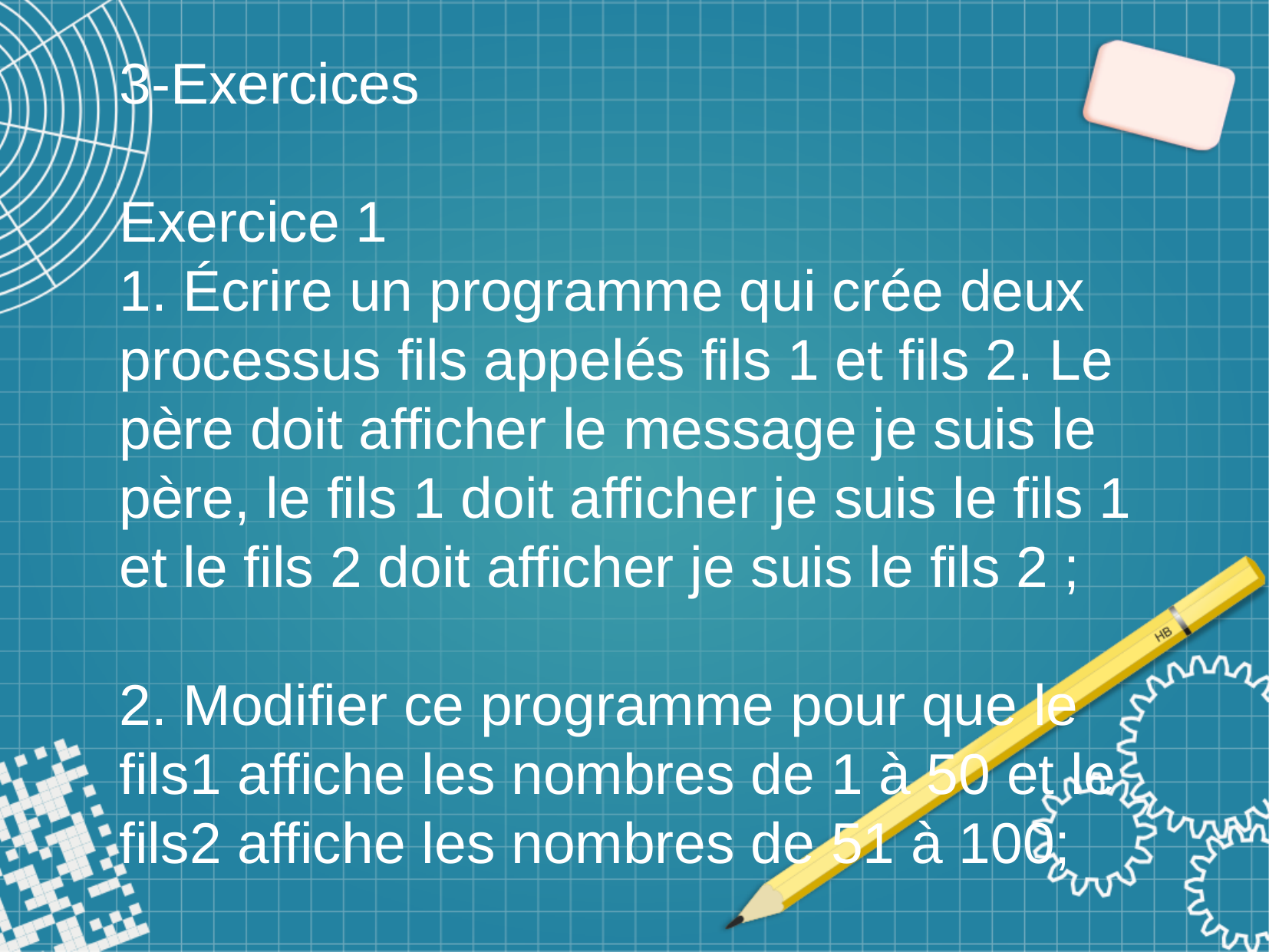

3-Exercices

Exercice 1
1. Écrire un programme qui crée deux processus fils appelés fils 1 et fils 2. Le père doit afficher le message je suis le père, le fils 1 doit afficher je suis le fils 1 et le fils 2 doit afficher je suis le fils 2 ;

2. Modifier ce programme pour que le fils1 affiche les nombres de 1 à 50 et le fils2 affiche les nombres de 51 à 100;